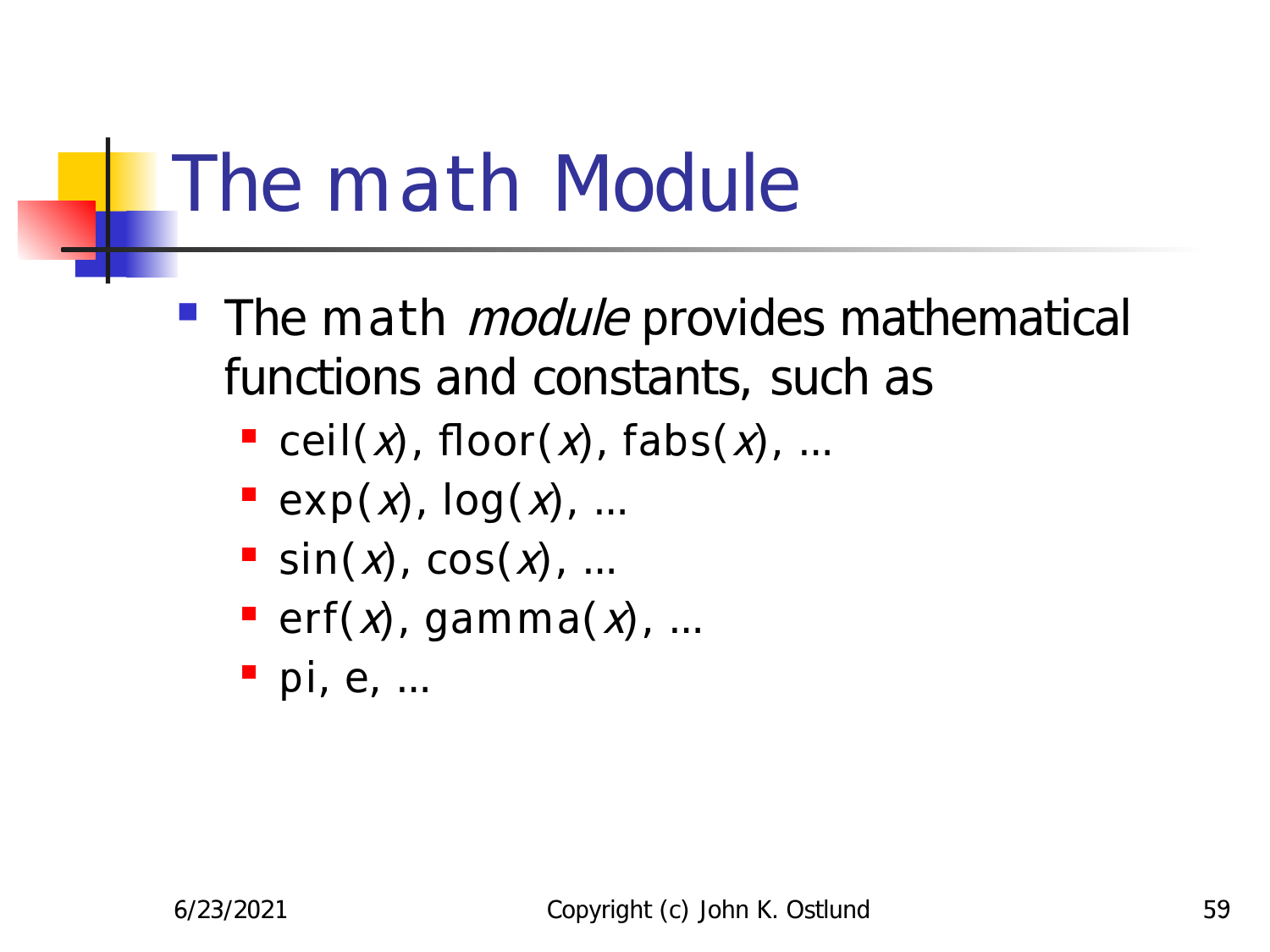

# The math Module
The math module provides mathematical functions and constants, such as
ceil(x), floor(x), fabs(x), …
exp(x), log(x), …
sin(x), cos(x), …
erf(x), gamma(x), …
pi, e, …

6/23/2021
Copyright (c) John K. Ostlund
59